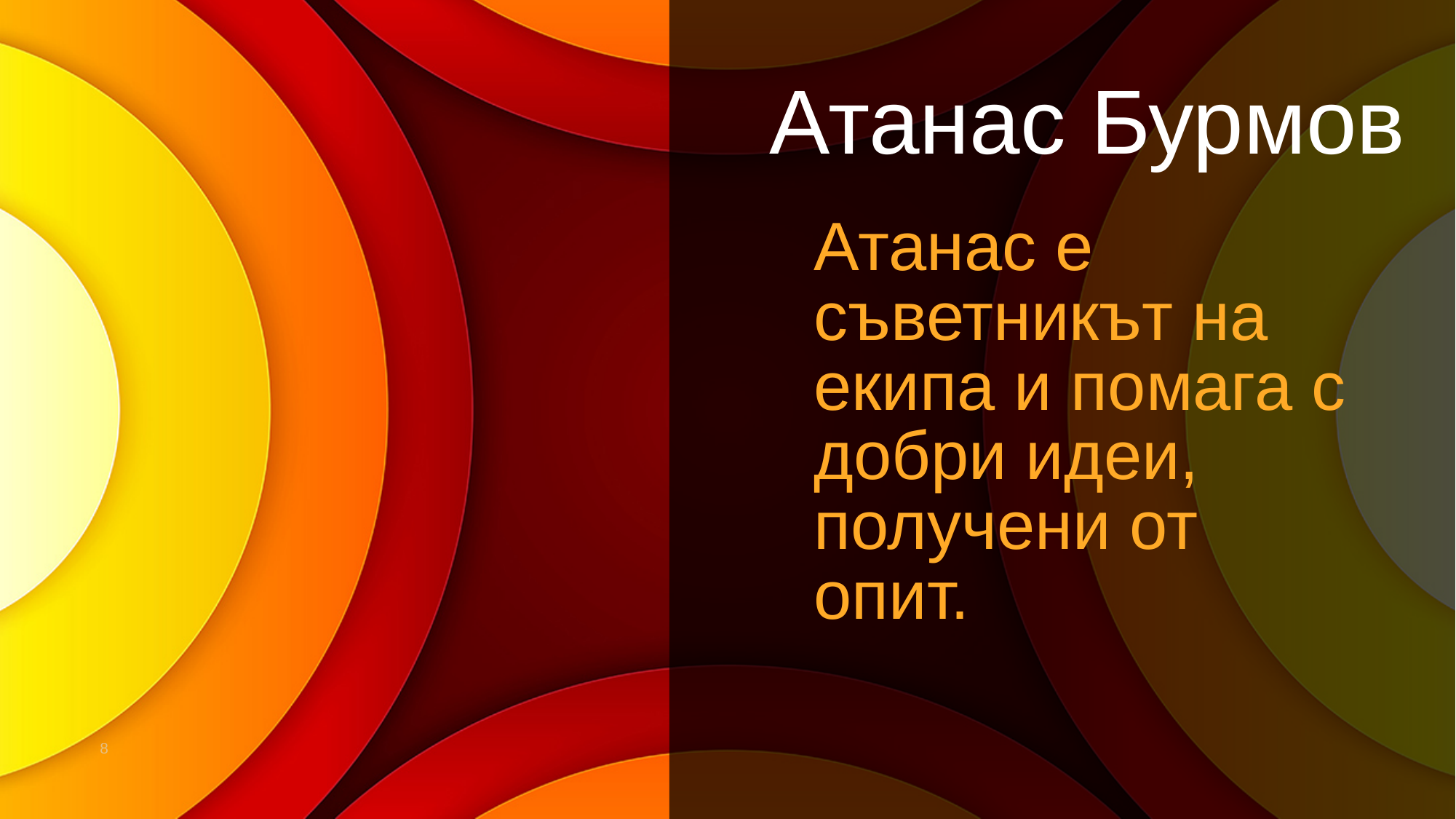

# Атанас Бурмов
Атанас е съветникът на екипа и помага с добри идеи, получени от опит.

8